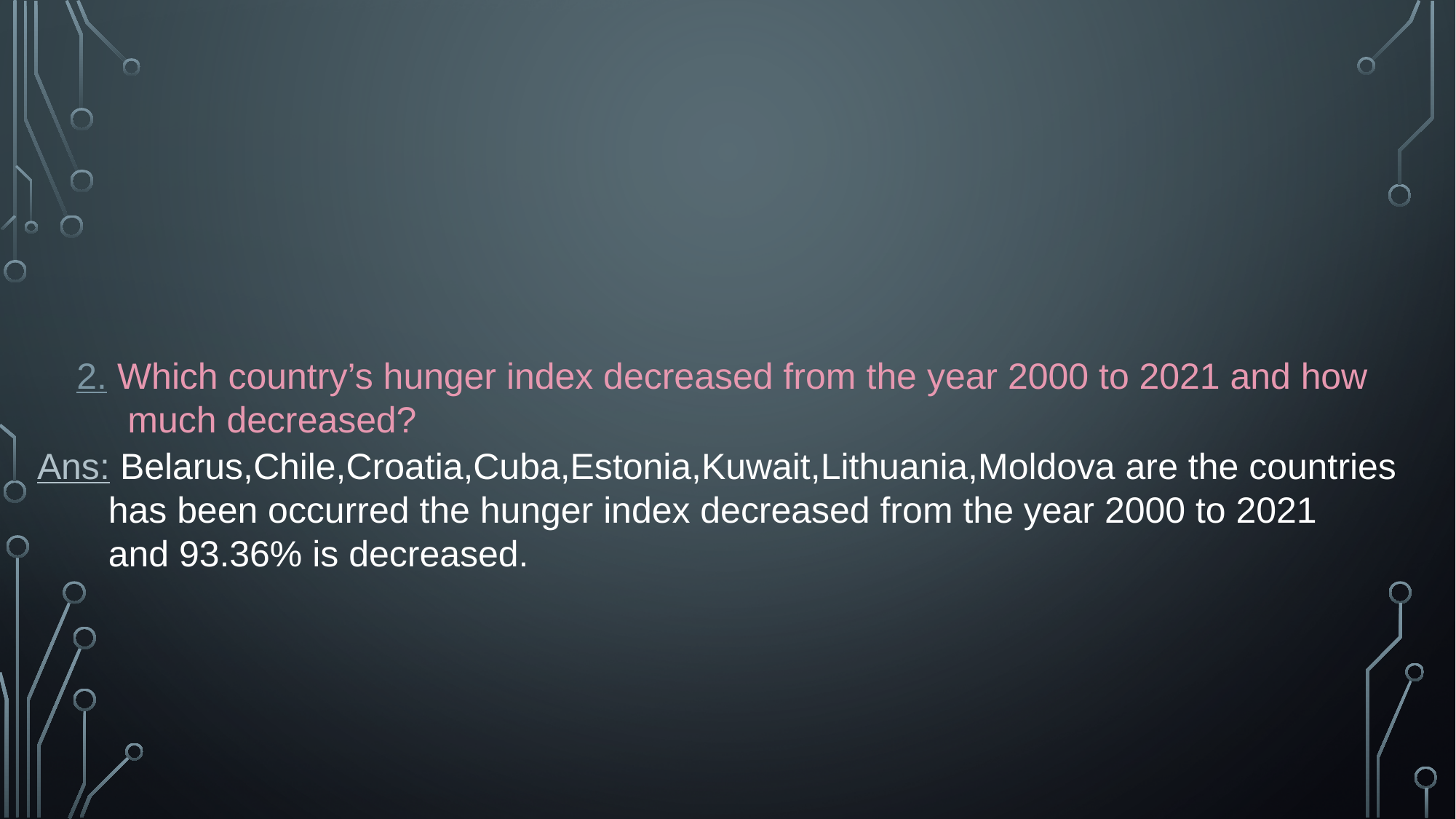

2. Which country’s hunger index decreased from the year 2000 to 2021 and how
     much decreased?
Ans: Belarus,Chile,Croatia,Cuba,Estonia,Kuwait,Lithuania,Moldova are the countries
       has been occurred the hunger index decreased from the year 2000 to 2021
       and 93.36% is decreased.